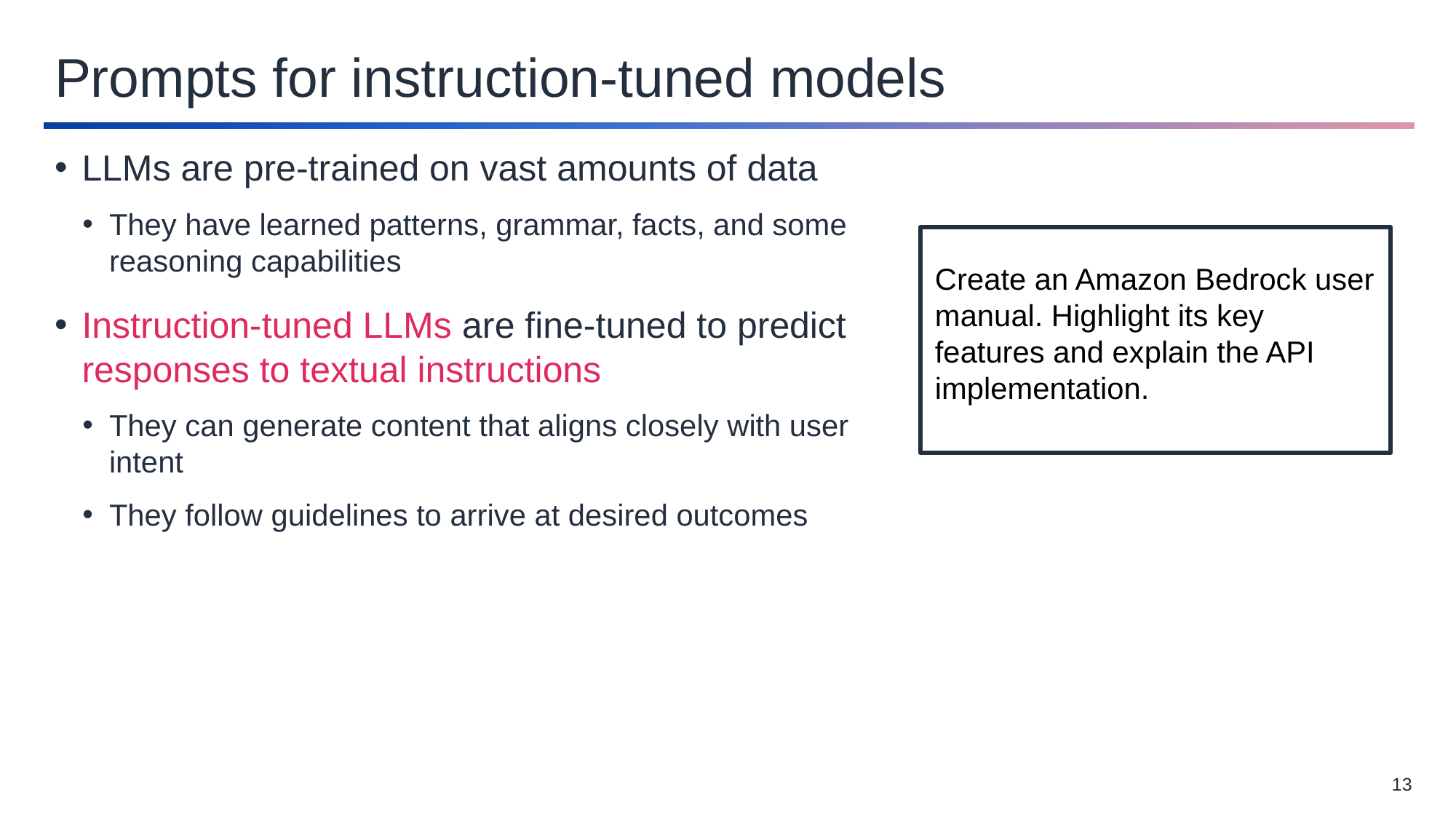

# Prompts for instruction-tuned models
LLMs are pre-trained on vast amounts of data
They have learned patterns, grammar, facts, and some reasoning capabilities
Instruction-tuned LLMs are fine-tuned to predict responses to textual instructions
They can generate content that aligns closely with user intent
They follow guidelines to arrive at desired outcomes

Create an Amazon Bedrock user manual. Highlight its key features and explain the API implementation.

13